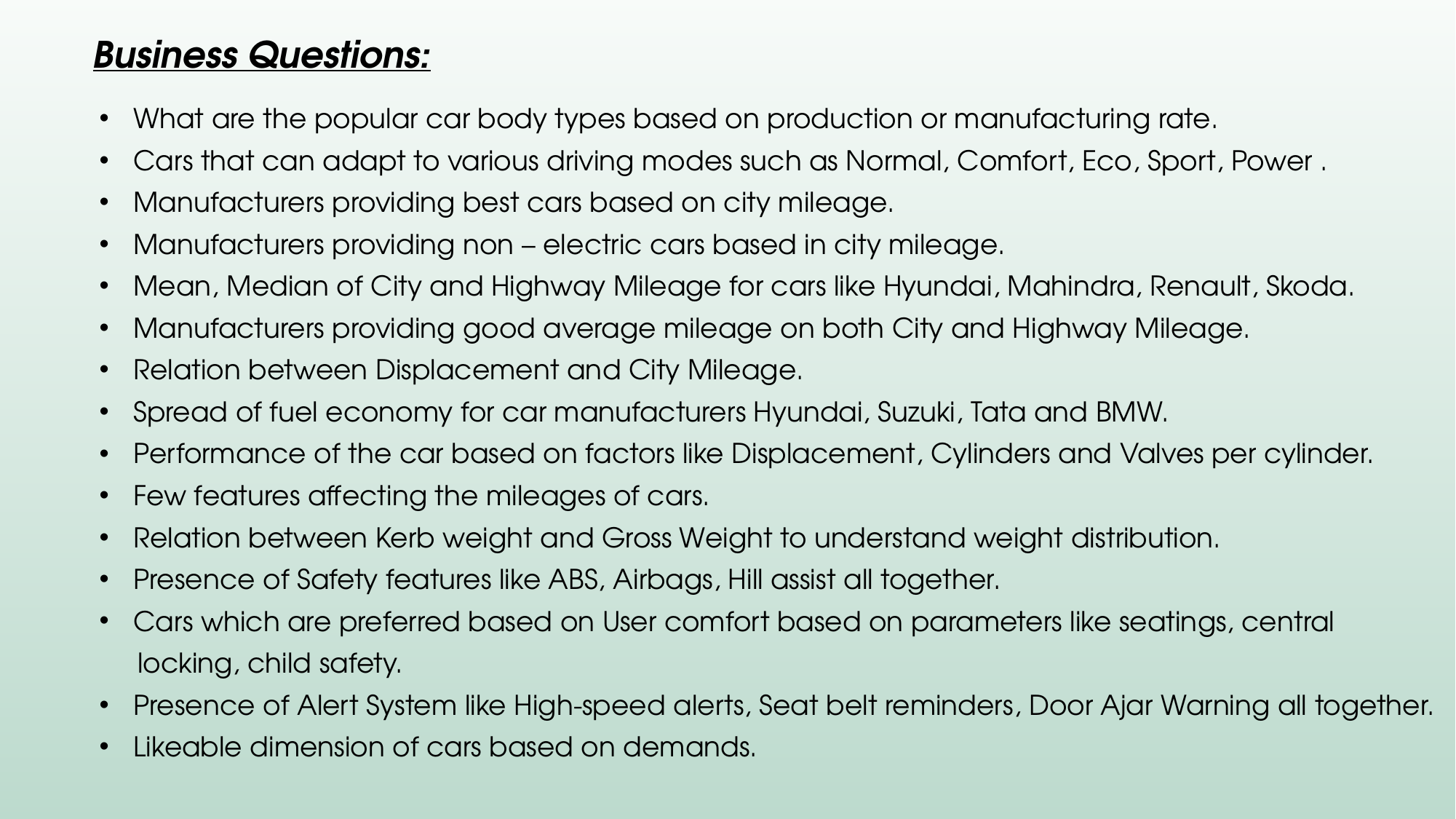

Business Questions:
What are the popular car body types based on production or manufacturing rate.
Cars that can adapt to various driving modes such as Normal, Comfort, Eco, Sport, Power .
Manufacturers providing best cars based on city mileage.
Manufacturers providing non – electric cars based in city mileage.
Mean, Median of City and Highway Mileage for cars like Hyundai, Mahindra, Renault, Skoda.
Manufacturers providing good average mileage on both City and Highway Mileage.
Relation between Displacement and City Mileage.
Spread of fuel economy for car manufacturers Hyundai, Suzuki, Tata and BMW.
Performance of the car based on factors like Displacement, Cylinders and Valves per cylinder.
Few features affecting the mileages of cars.
Relation between Kerb weight and Gross Weight to understand weight distribution.
Presence of Safety features like ABS, Airbags, Hill assist all together.
Cars which are preferred based on User comfort based on parameters like seatings, central
     locking, child safety.
Presence of Alert System like High-speed alerts, Seat belt reminders, Door Ajar Warning all together.
Likeable dimension of cars based on demands.